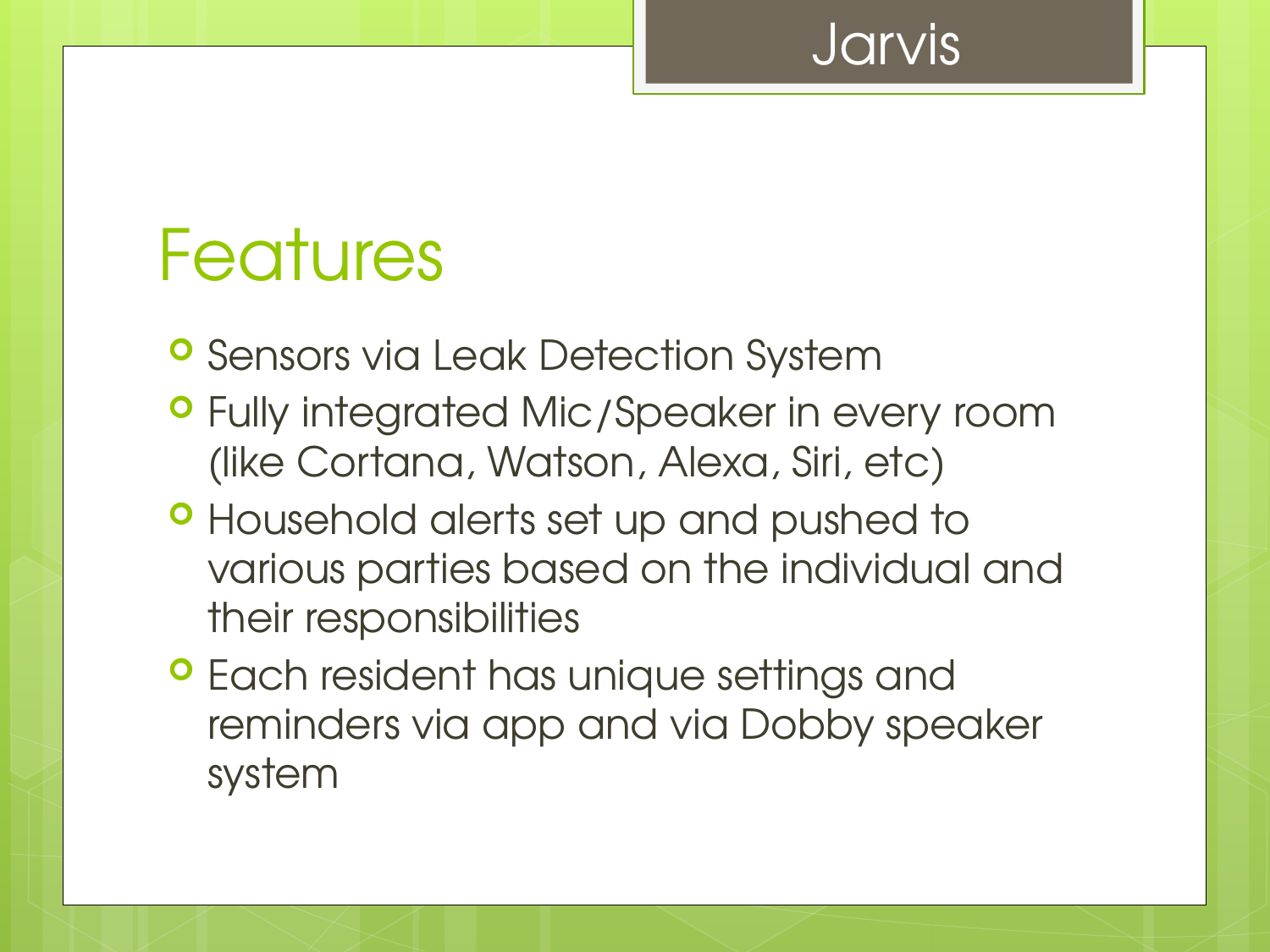

Jarvis
# Features
Sensors via Leak Detection System
Fully integrated Mic/Speaker in every room (like Cortana, Watson, Alexa, Siri, etc)
Household alerts set up and pushed to various parties based on the individual and their responsibilities
Each resident has unique settings and reminders via app and via Dobby speaker system